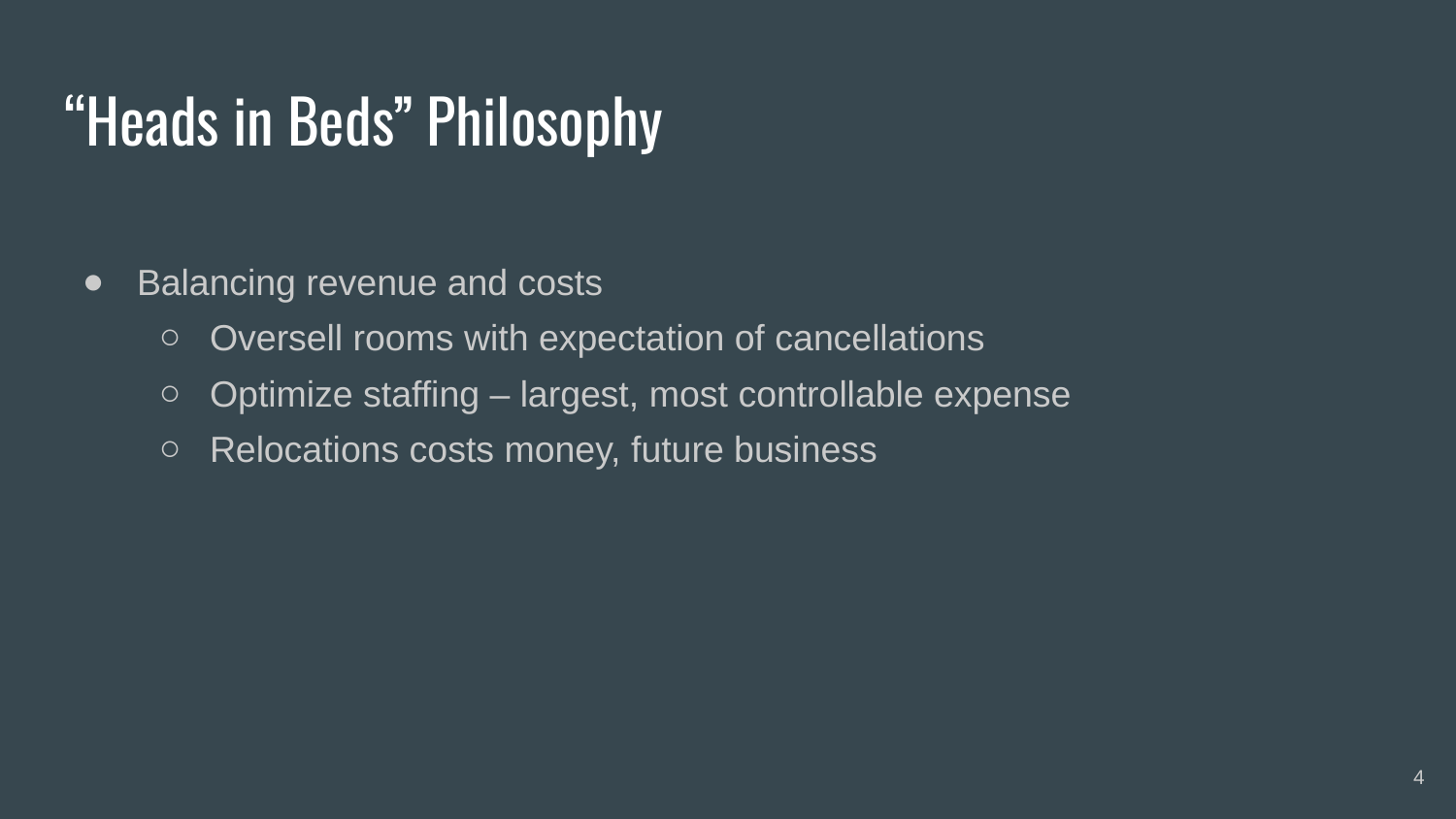

# “Heads in Beds” Philosophy

Balancing revenue and costs
Oversell rooms with expectation of cancellations
Optimize staffing – largest, most controllable expense
Relocations costs money, future business
4